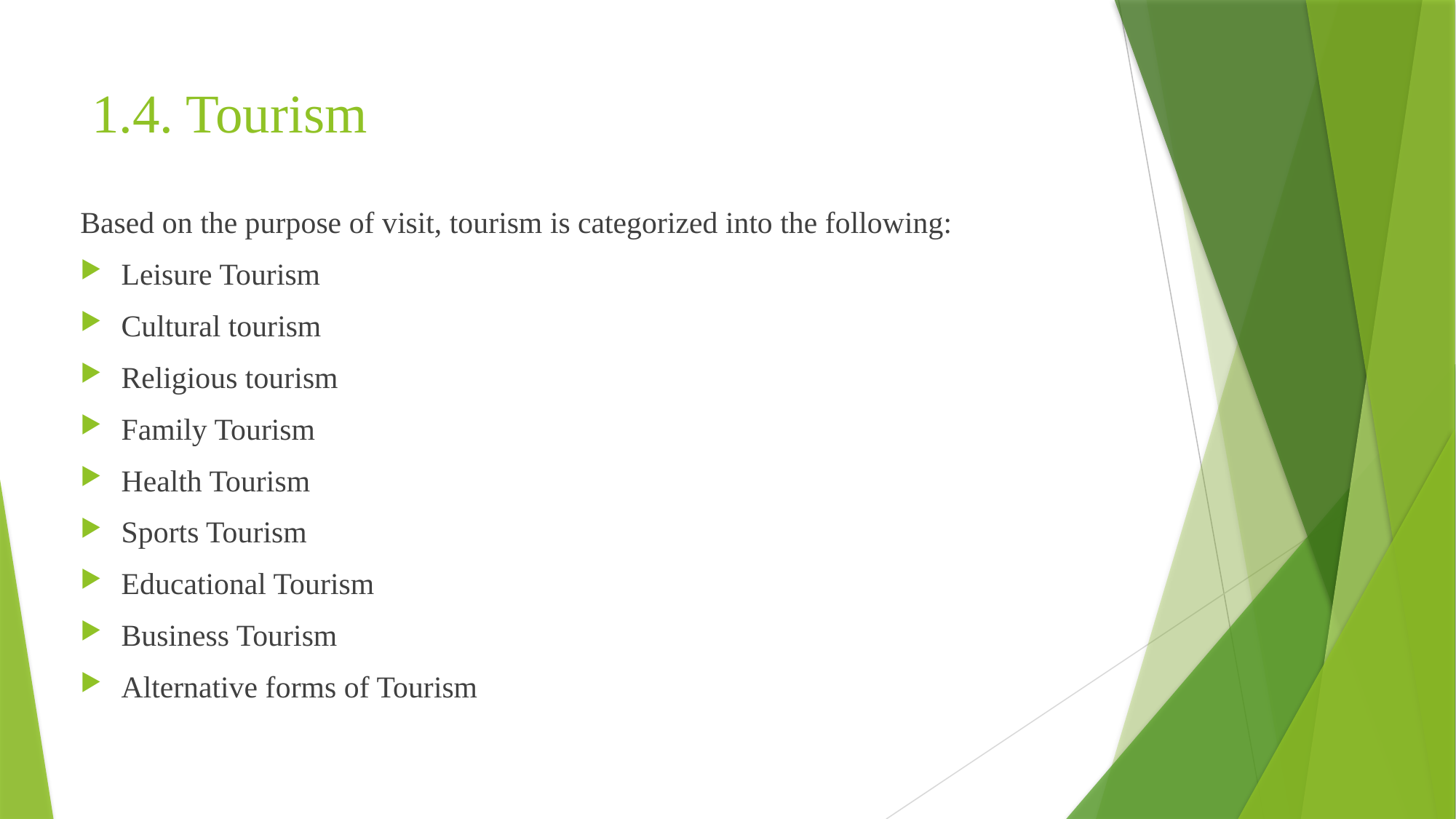

# 1.4. Tourism
Based on the purpose of visit, tourism is categorized into the following:
Leisure Tourism
Cultural tourism
Religious tourism
Family Tourism
Health Tourism
Sports Tourism
Educational Tourism
Business Tourism
Alternative forms of Tourism